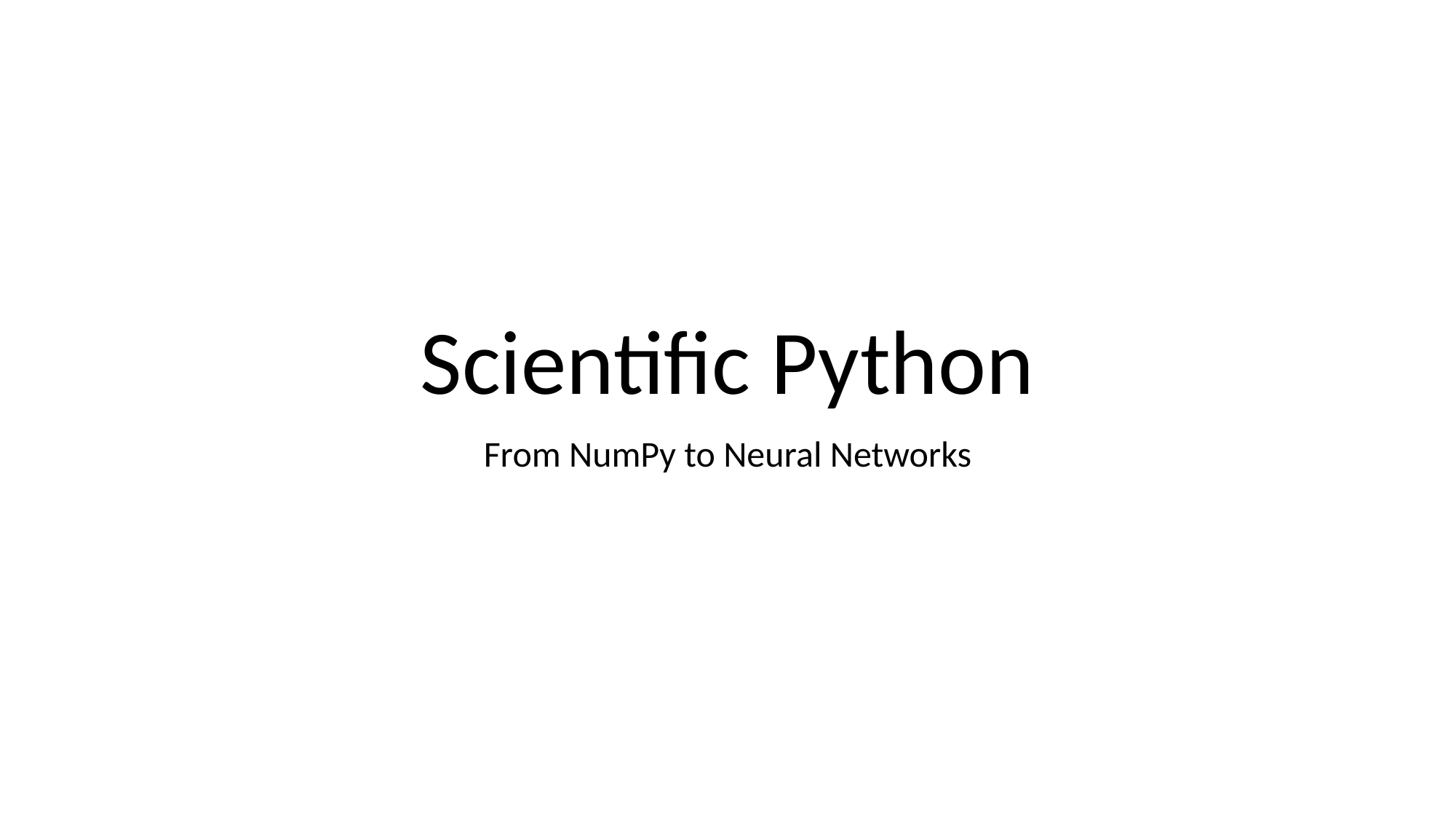

# Scientific Python
From NumPy to Neural Networks